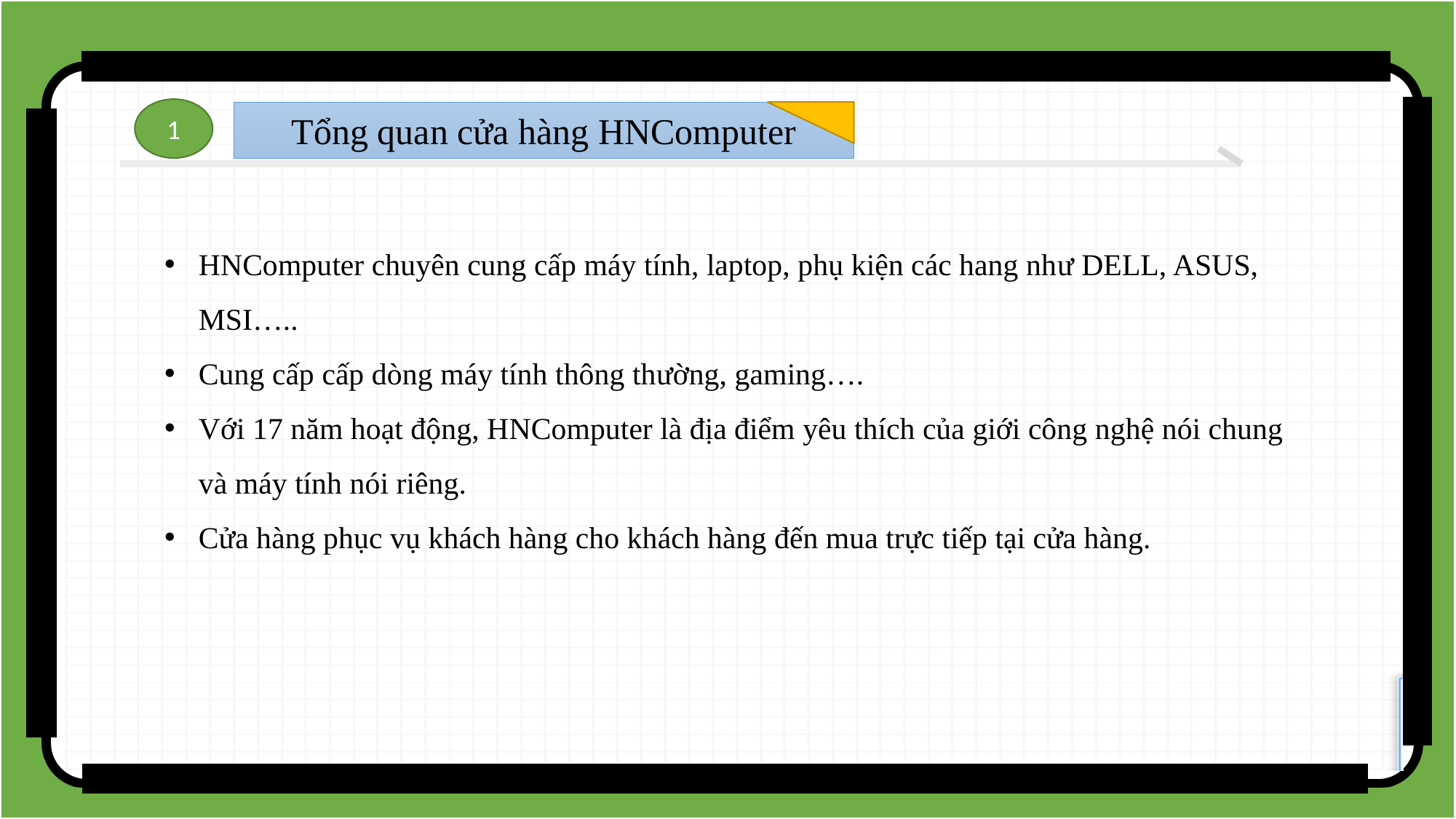

1

Tổng quan cửa hàng HNComputer
HNComputer chuyên cung cấp máy tính, laptop, phụ kiện các hang như DELL, ASUS, MSI…..
Cung cấp cấp dòng máy tính thông thường, gaming….
Với 17 năm hoạt động, HNComputer là địa điểm yêu thích của giới công nghệ nói chung và máy tính nói riêng.
Cửa hàng phục vụ khách hàng cho khách hàng đến mua trực tiếp tại cửa hàng.